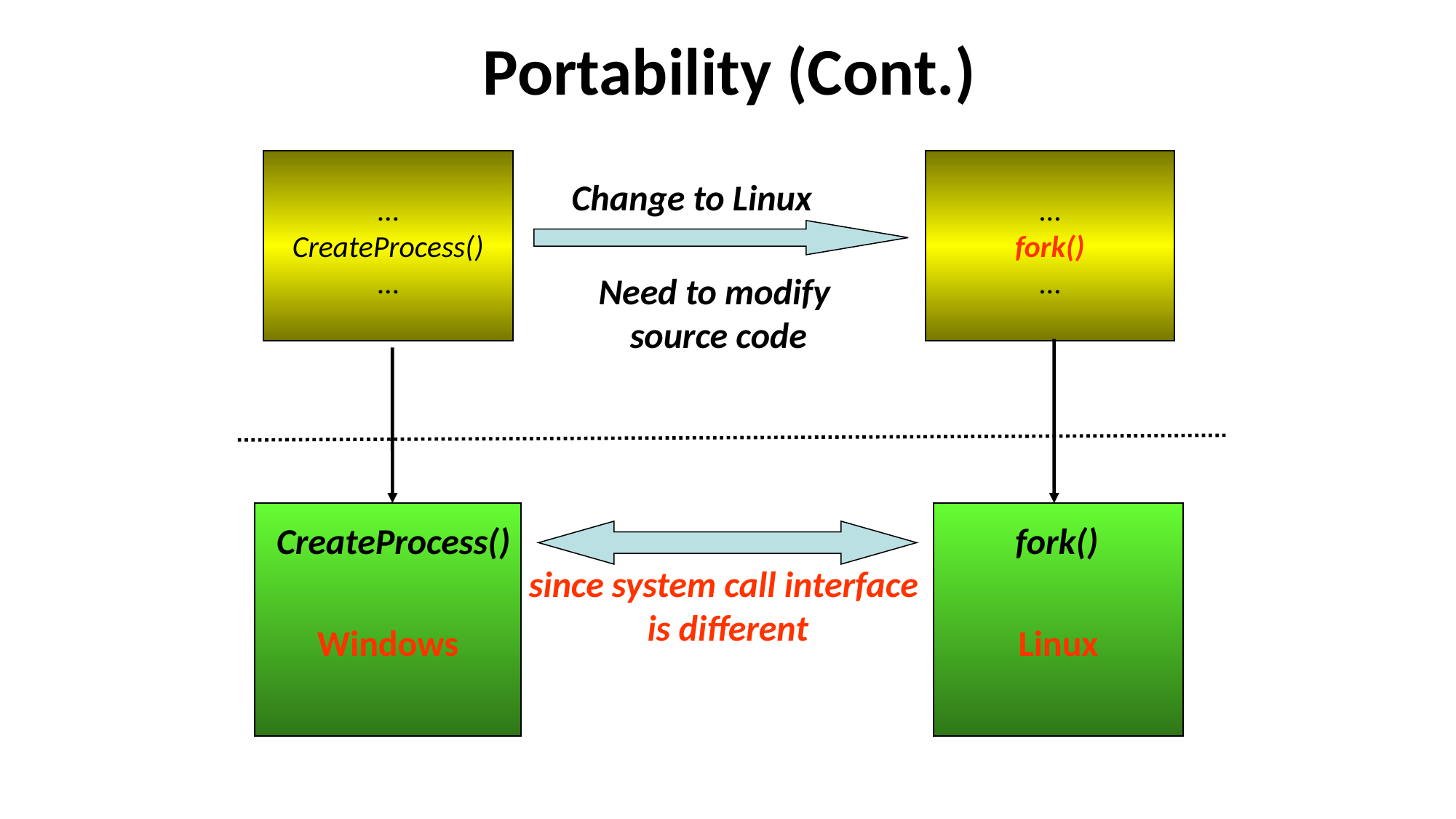

# Portability (Cont.)
…
CreateProcess()
…

Windows
CreateProcess()
…
fork()
…

Linux
fork()
Change to Linux

Need to modify
source code

since system call interface
 is different